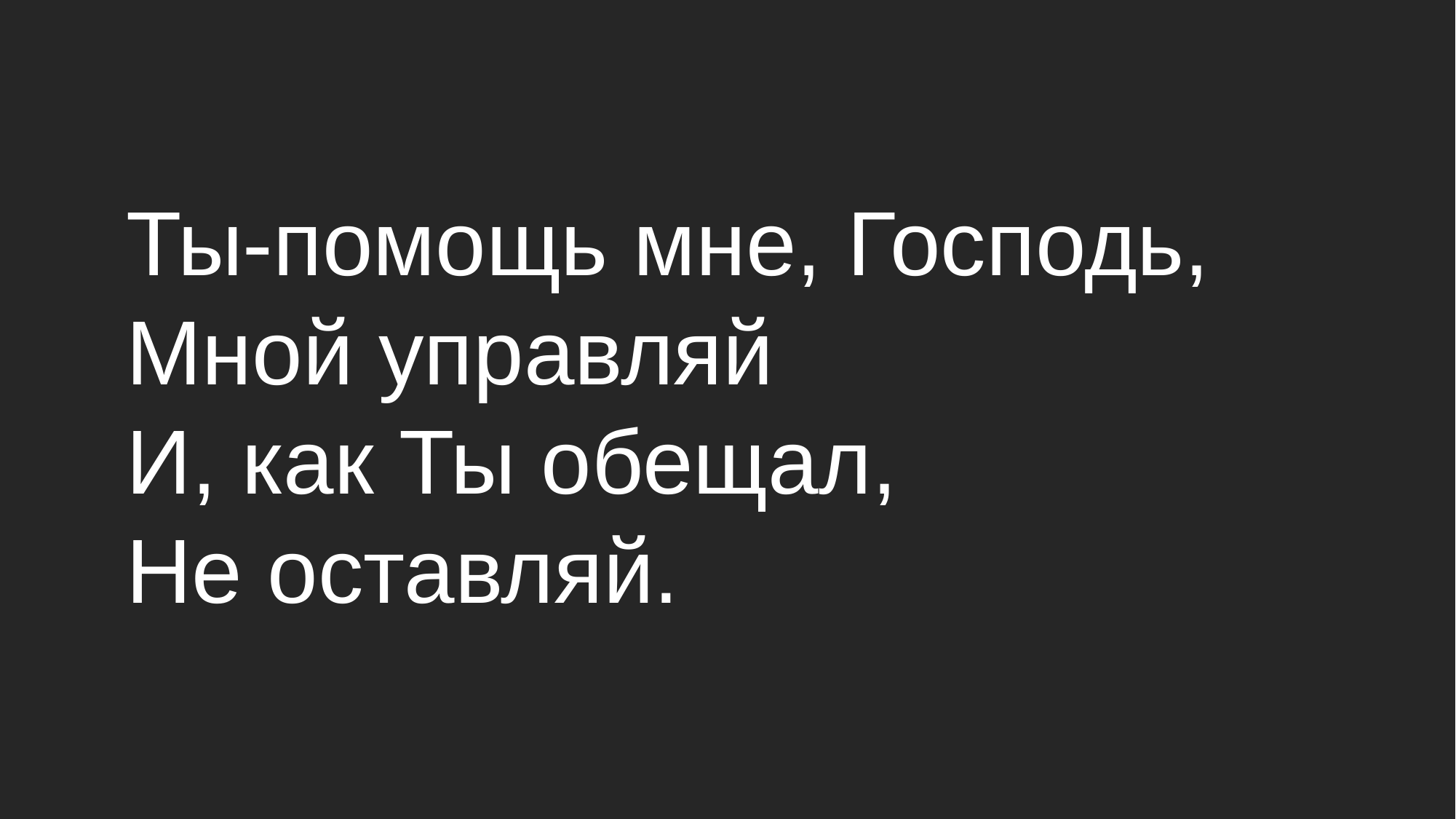

Ты-помощь мне, Господь,
Мной управляй
И, как Ты обещал,
Не оставляй.